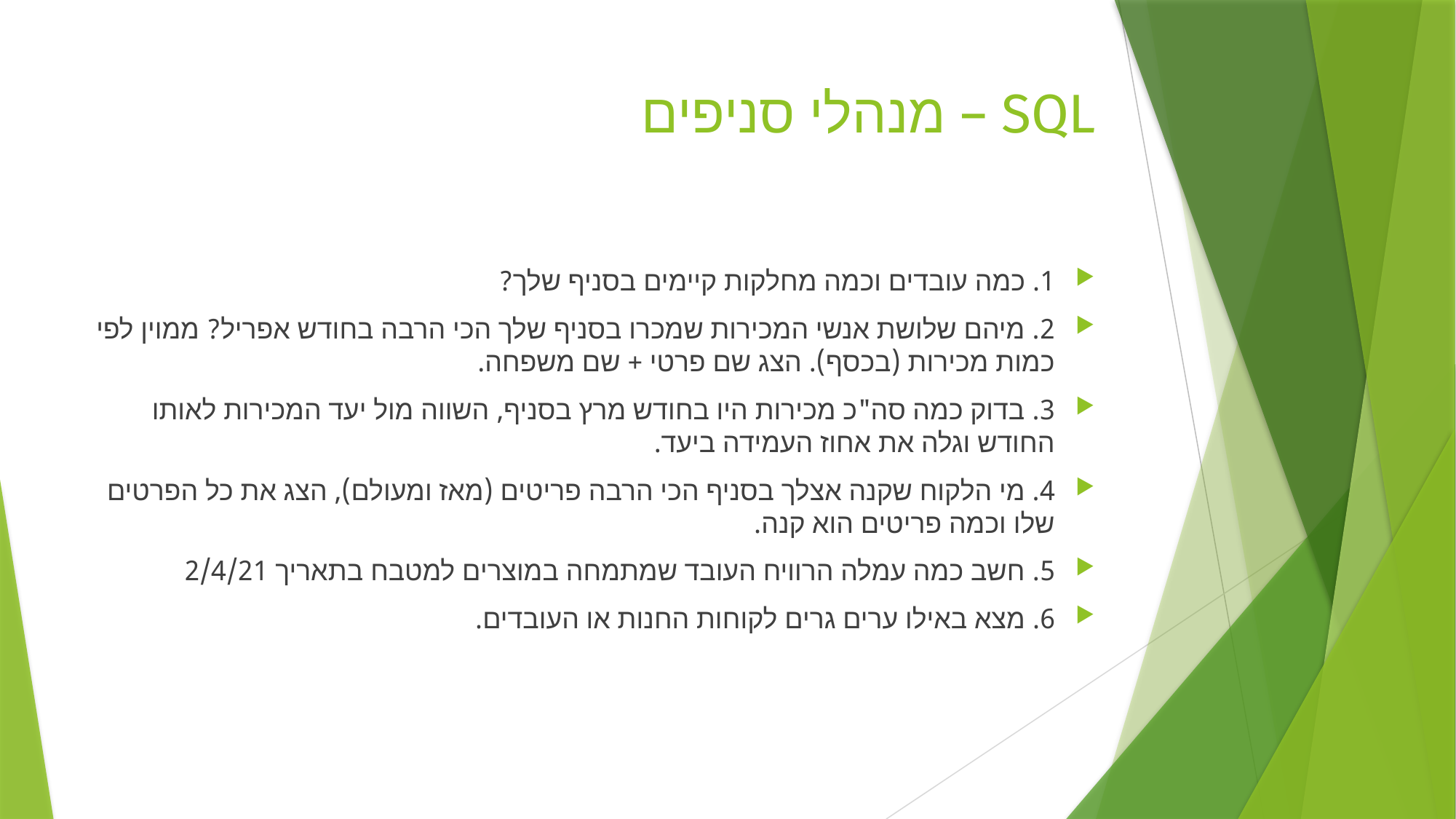

# SQL – מנהלי סניפים
1. כמה עובדים וכמה מחלקות קיימים בסניף שלך?
2. מיהם שלושת אנשי המכירות שמכרו בסניף שלך הכי הרבה בחודש אפריל? ממוין לפי כמות מכירות (בכסף). הצג שם פרטי + שם משפחה.
3. בדוק כמה סה"כ מכירות היו בחודש מרץ בסניף, השווה מול יעד המכירות לאותו החודש וגלה את אחוז העמידה ביעד.
4. מי הלקוח שקנה אצלך בסניף הכי הרבה פריטים (מאז ומעולם), הצג את כל הפרטים שלו וכמה פריטים הוא קנה.
5. חשב כמה עמלה הרוויח העובד שמתמחה במוצרים למטבח בתאריך 2/4/21
6. מצא באילו ערים גרים לקוחות החנות או העובדים.